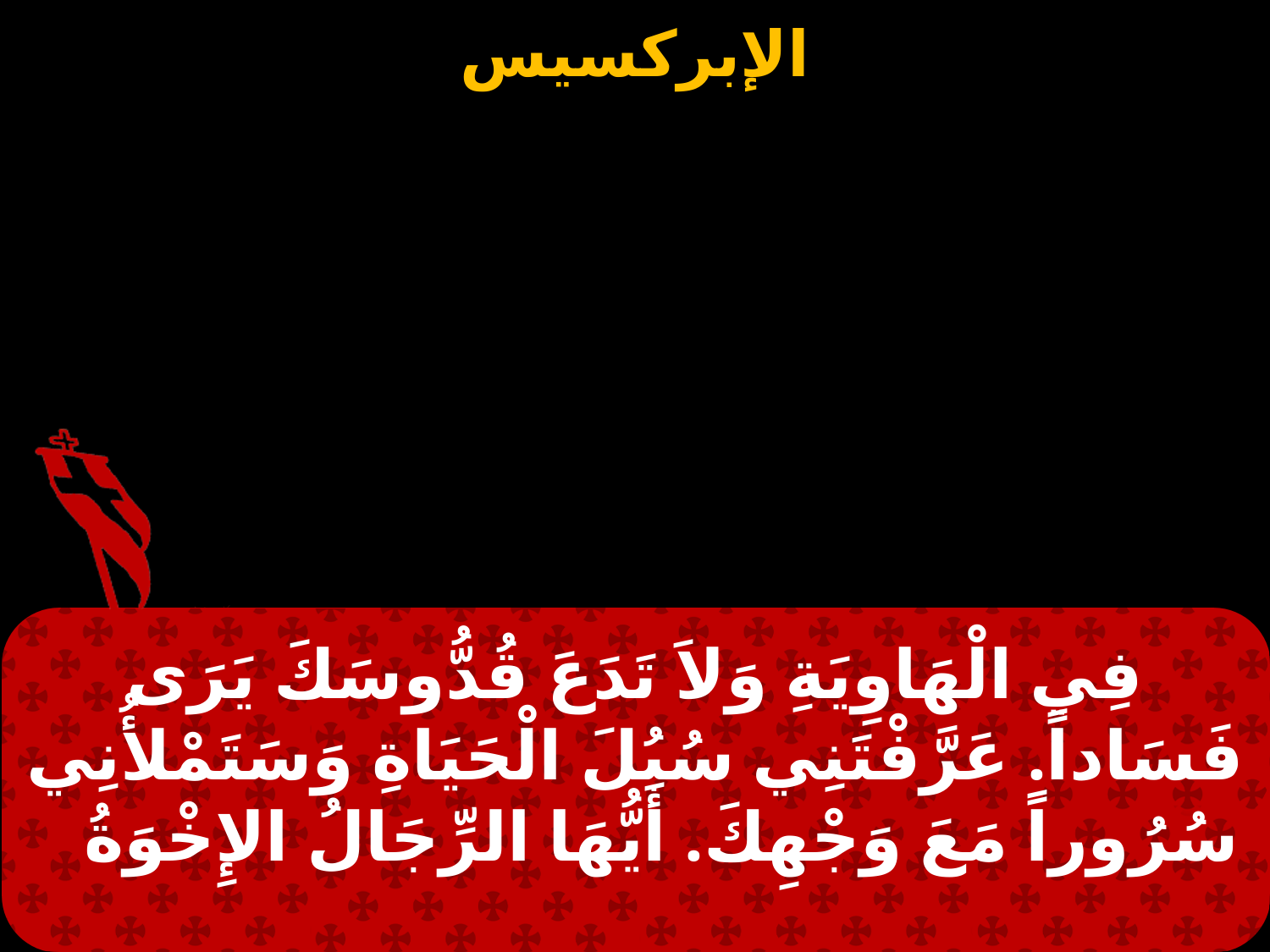

فِي الْهَاوِيَةِ وَلاَ تَدَعَ قُدُّوسَكَ يَرَى فَسَاداً. عَرَّفْتَنِي سُبُلَ الْحَيَاةِ وَسَتَمْلأُنِي سُرُوراً مَعَ وَجْهِكَ. أَيُّهَا الرِّجَالُ الإِخْوَةُ